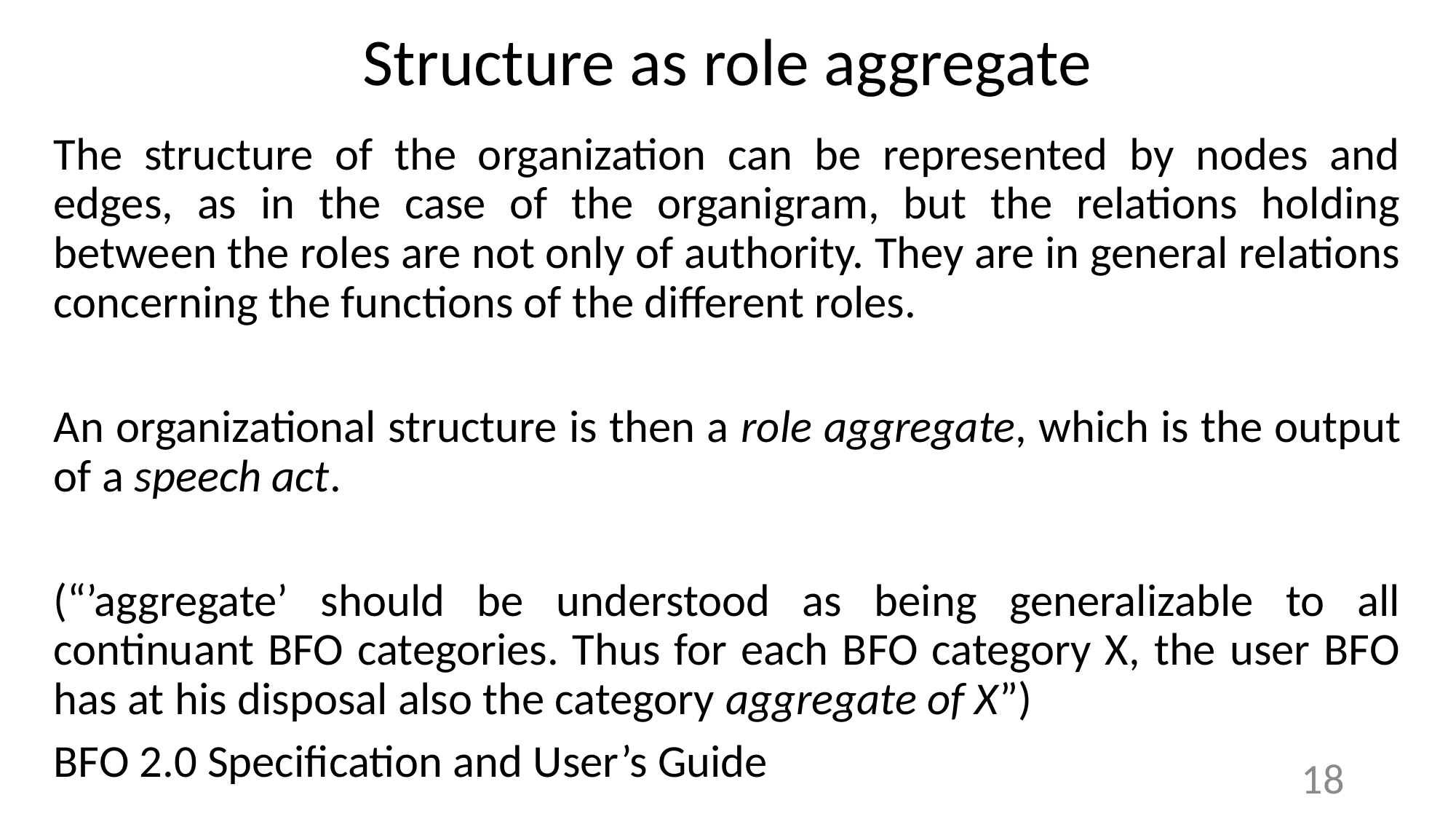

# Structure as role aggregate
The structure of the organization can be represented by nodes and edges, as in the case of the organigram, but the relations holding between the roles are not only of authority. They are in general relations concerning the functions of the different roles.

An organizational structure is then a role aggregate, which is the output of a speech act.

(“’aggregate’ should be understood as being generalizable to all continuant BFO categories. Thus for each BFO category X, the user BFO has at his disposal also the category aggregate of X”)
BFO 2.0 Specification and User’s Guide

18